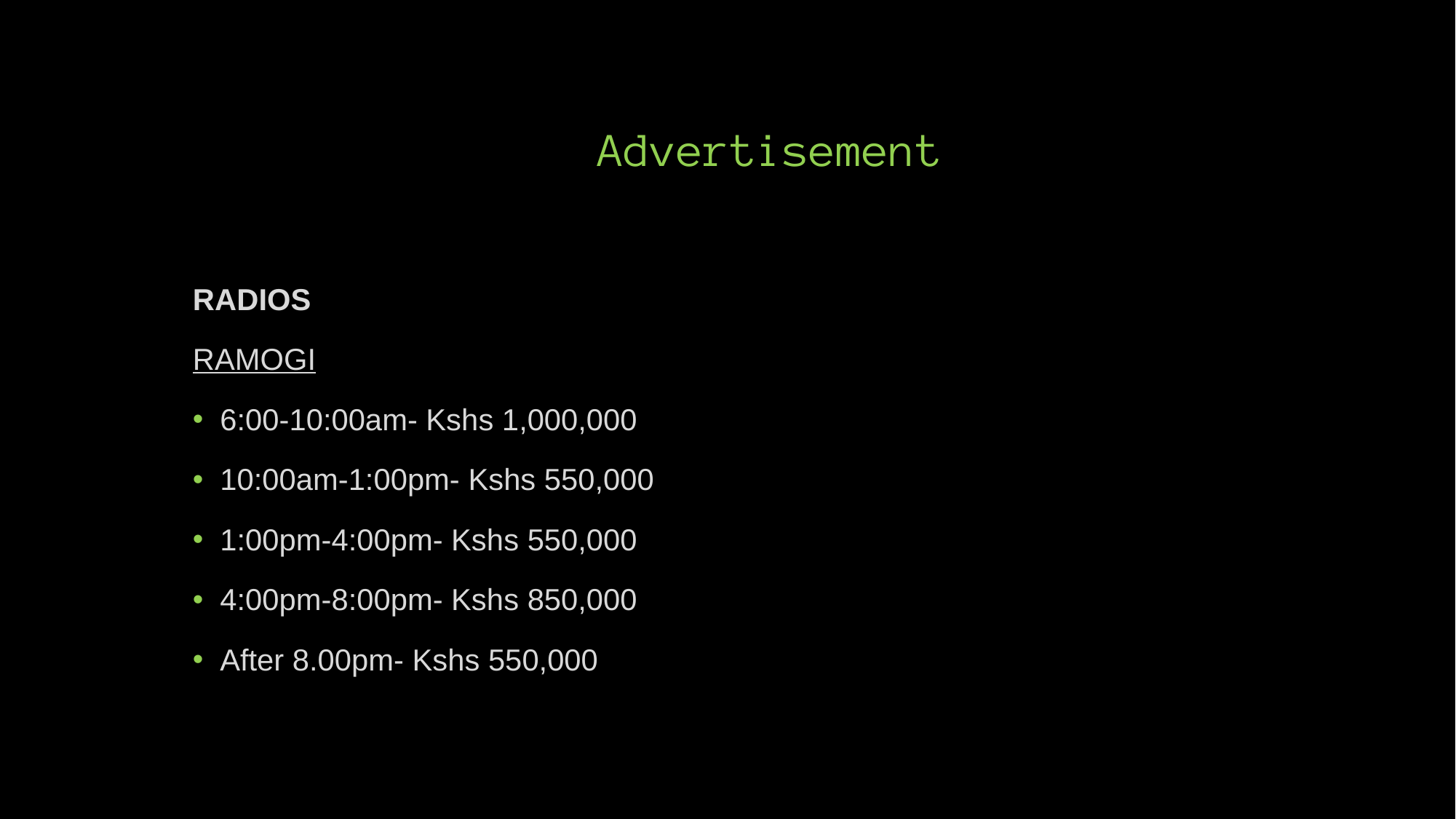

# Advertisement

RADIOS
RAMOGI
6:00-10:00am- Kshs 1,000,000
10:00am-1:00pm- Kshs 550,000
1:00pm-4:00pm- Kshs 550,000
4:00pm-8:00pm- Kshs 850,000
After 8.00pm- Kshs 550,000